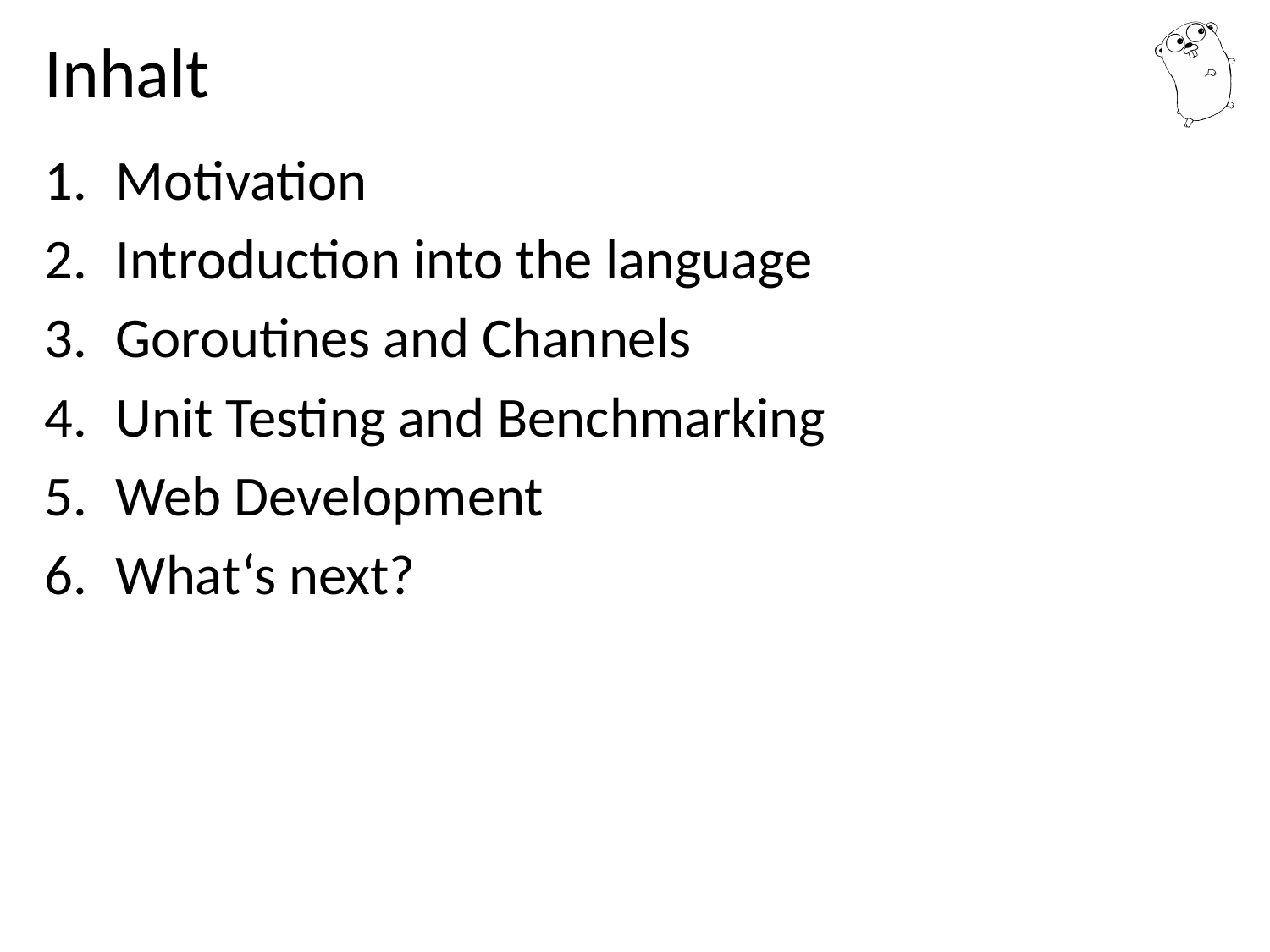

# Inhalt
Motivation
Introduction into the language
Goroutines and Channels
Unit Testing and Benchmarking
Web Development
What‘s next?